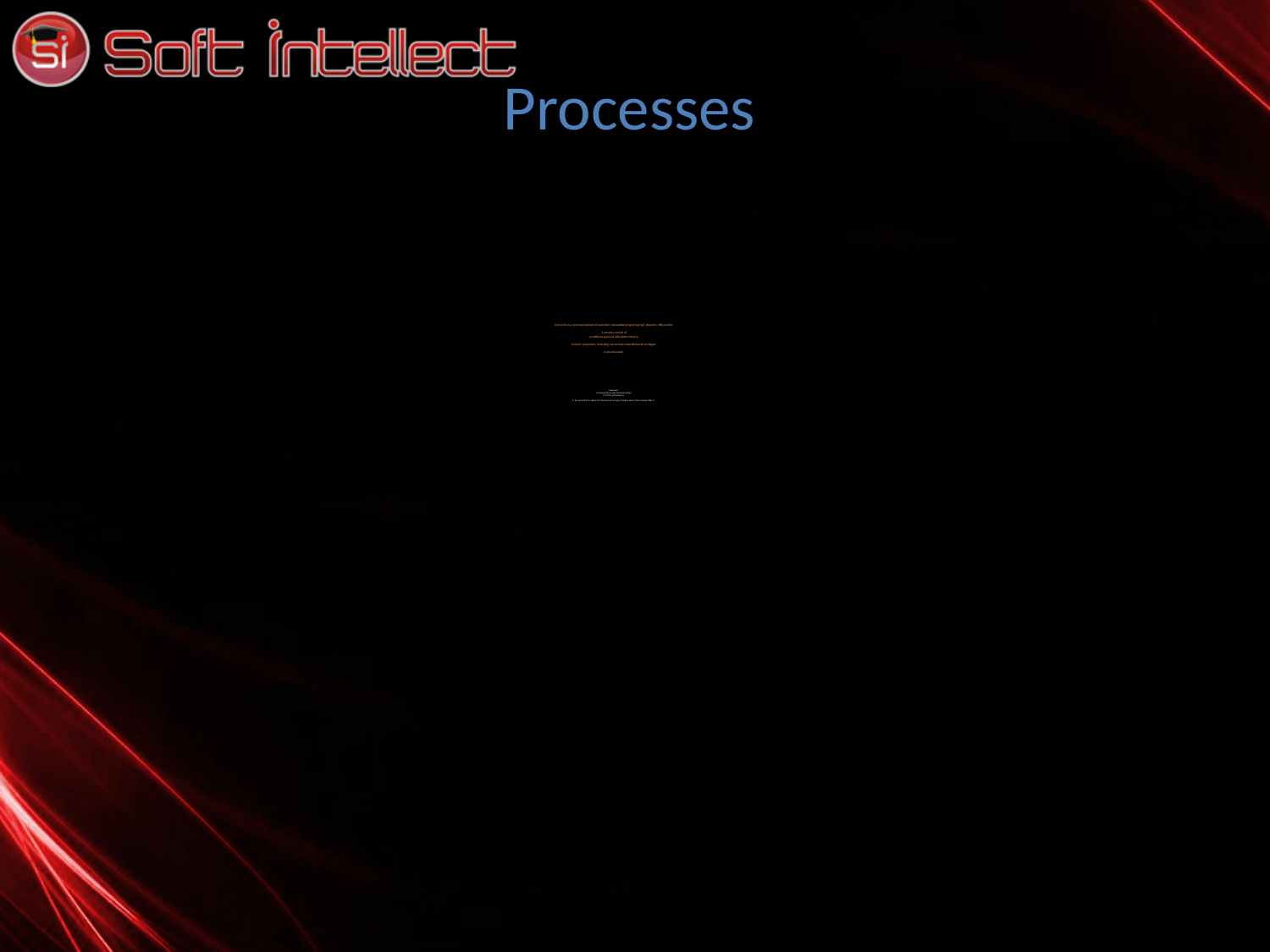

Processes

# A process is a running instance of launched, executable program(script, browser, office suite). A process consist of an address space of allocated memory. Security properties, including ownership credentials and privileges. A process state. Exercises: 1. Create a file in your home directory. 2. List it’s permissions. 4. Do you think it’s safe to let the root user to log in inside a server from remote ( SSH ) ?